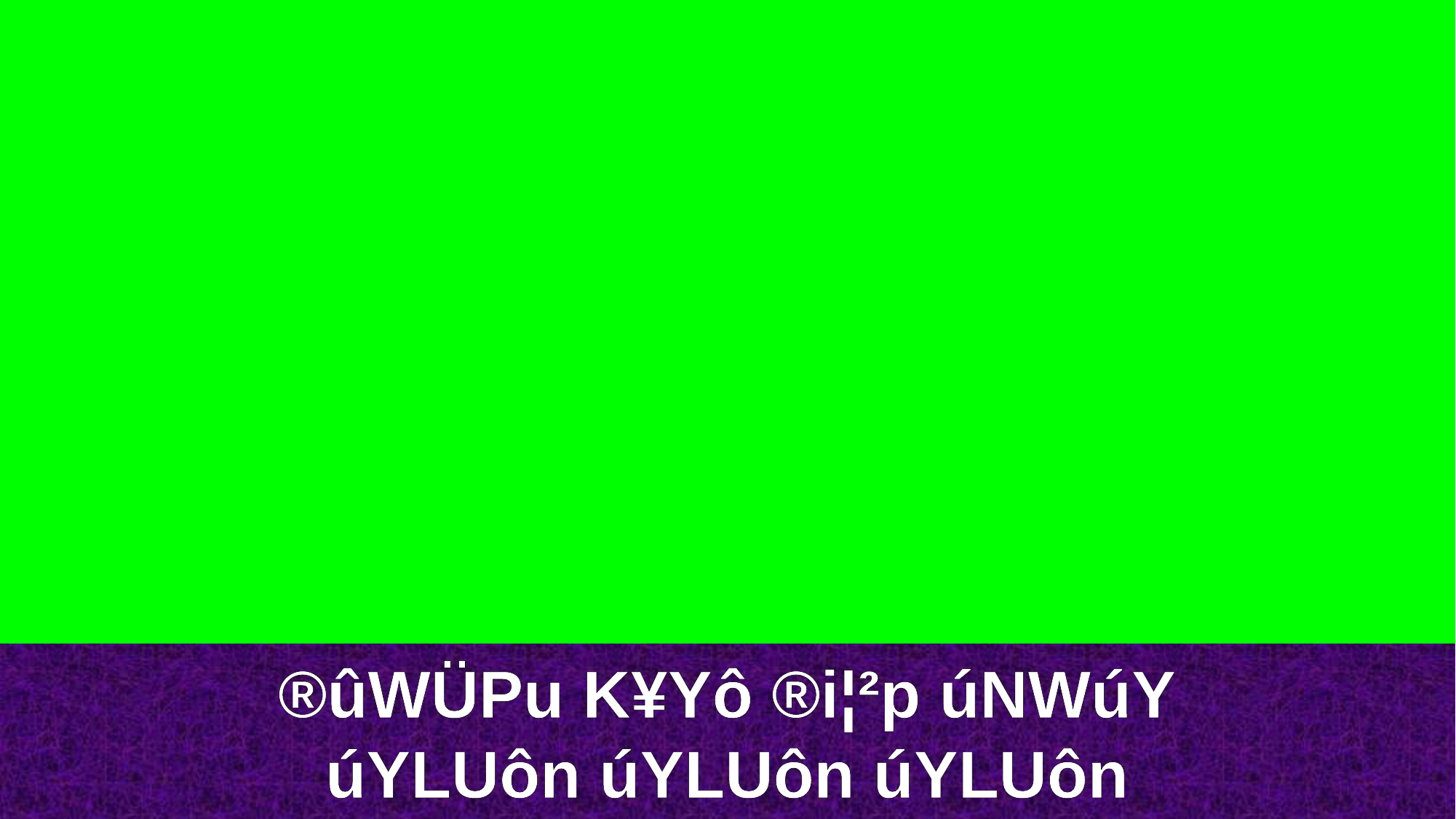

®ûWÜPu K¥Yô ®i¦²p úNWúY
úYLUôn úYLUôn úYLUôn